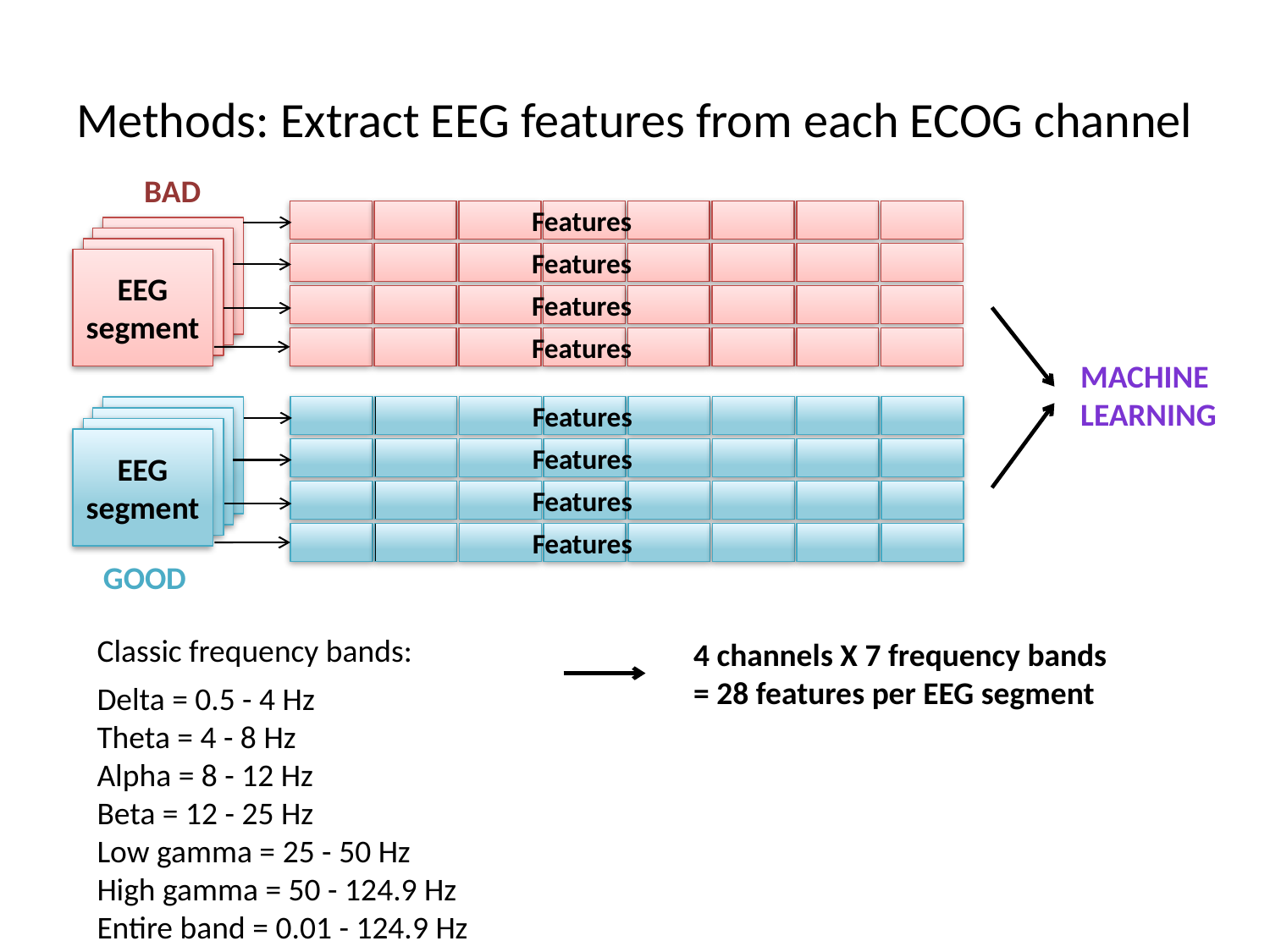

# Methods: Extract EEG features from each ECOG channel
BAD
Features

Features

Features

Features

EEG
segment
Machine
Learning
Features

Features

Features

Features

EEG
segment
GOOD
Classic frequency bands:
Delta = 0.5 - 4 Hz
Theta = 4 - 8 Hz
Alpha = 8 - 12 Hz
Beta = 12 - 25 Hz
Low gamma = 25 - 50 Hz
High gamma = 50 - 124.9 Hz
Entire band = 0.01 - 124.9 Hz
4 channels X 7 frequency bands
= 28 features per EEG segment